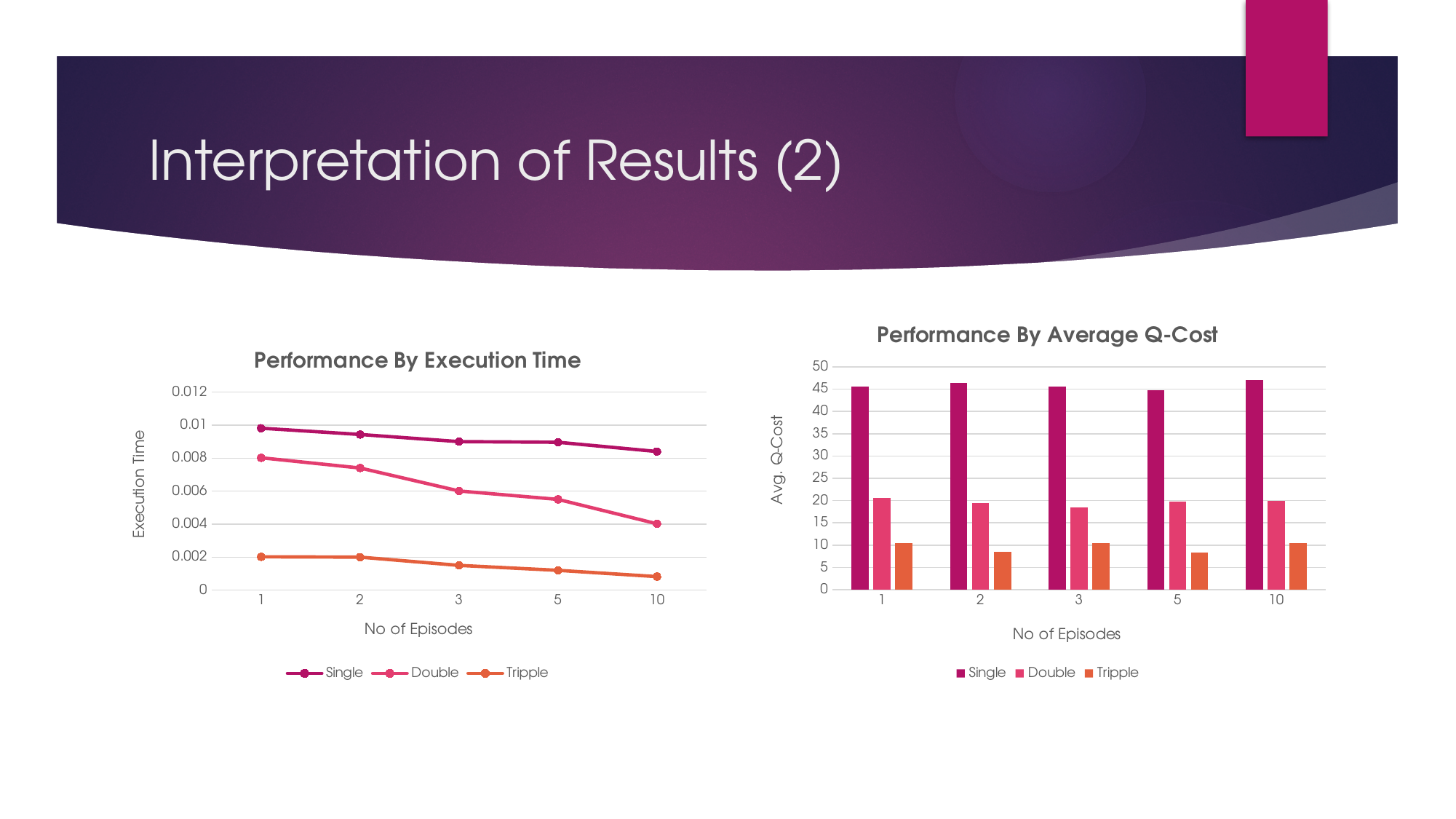

# Interpretation of Results (2)

### Chart: Performance By Average Q-Cost

| Category | Single | Double | Tripple |
|---|---|---|---|
| 1 | 45.5 | 20.5 | 10.4 |
| 2 | 46.4 | 19.4 | 8.5 |
| 3 | 45.5 | 18.5 | 10.5 |
| 5 | 44.8 | 19.8 | 8.4 |
| 10 | 47.0 | 20.0 | 10.4 |

### Chart: Performance By Execution Time

| Category | Single | Double | Tripple |
|---|---|---|---|
| 1 | 0.00981 | 0.00802 | 0.00202 |
| 2 | 0.00943 | 0.0074 | 0.002 |
| 3 | 0.009 | 0.00601 | 0.0015 |
| 5 | 0.00896 | 0.0055 | 0.0012 |
| 10 | 0.0084 | 0.00402 | 0.00082 |